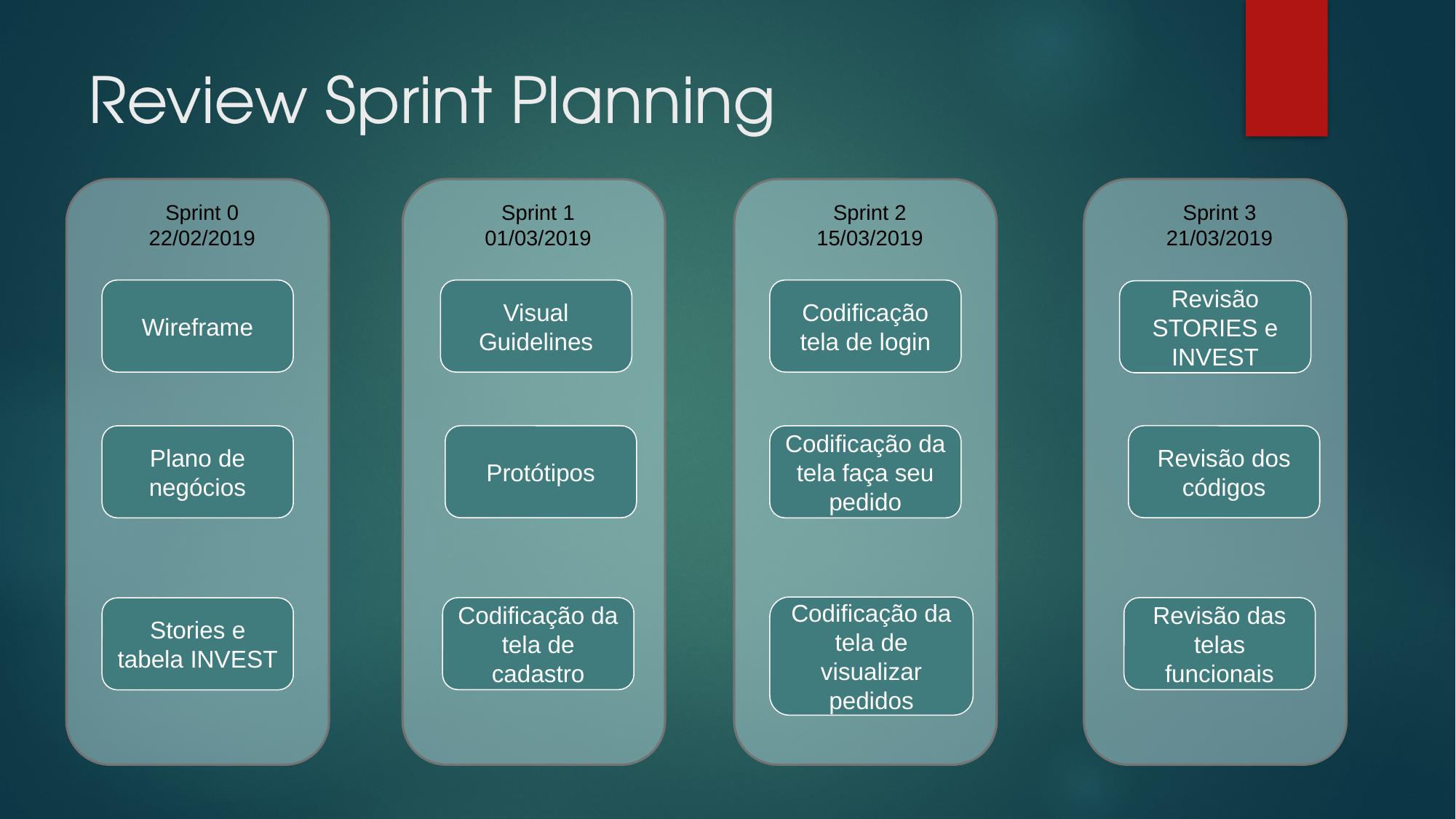

# Review Sprint Planning

Sprint 0
22/02/2019
Wireframe
Plano de negócios
Stories e tabela INVEST

Sprint 1
01/03/2019
Protótipos
Codificação da tela de cadastro

Sprint 2
15/03/2019

Sprint 3
21/03/2019
Revisão STORIES e INVEST
Visual Guidelines
Codificação tela de login
Revisão dos códigos
Codificação da tela faça seu pedido
Codificação da tela de visualizar pedidos
Revisão das telas funcionais